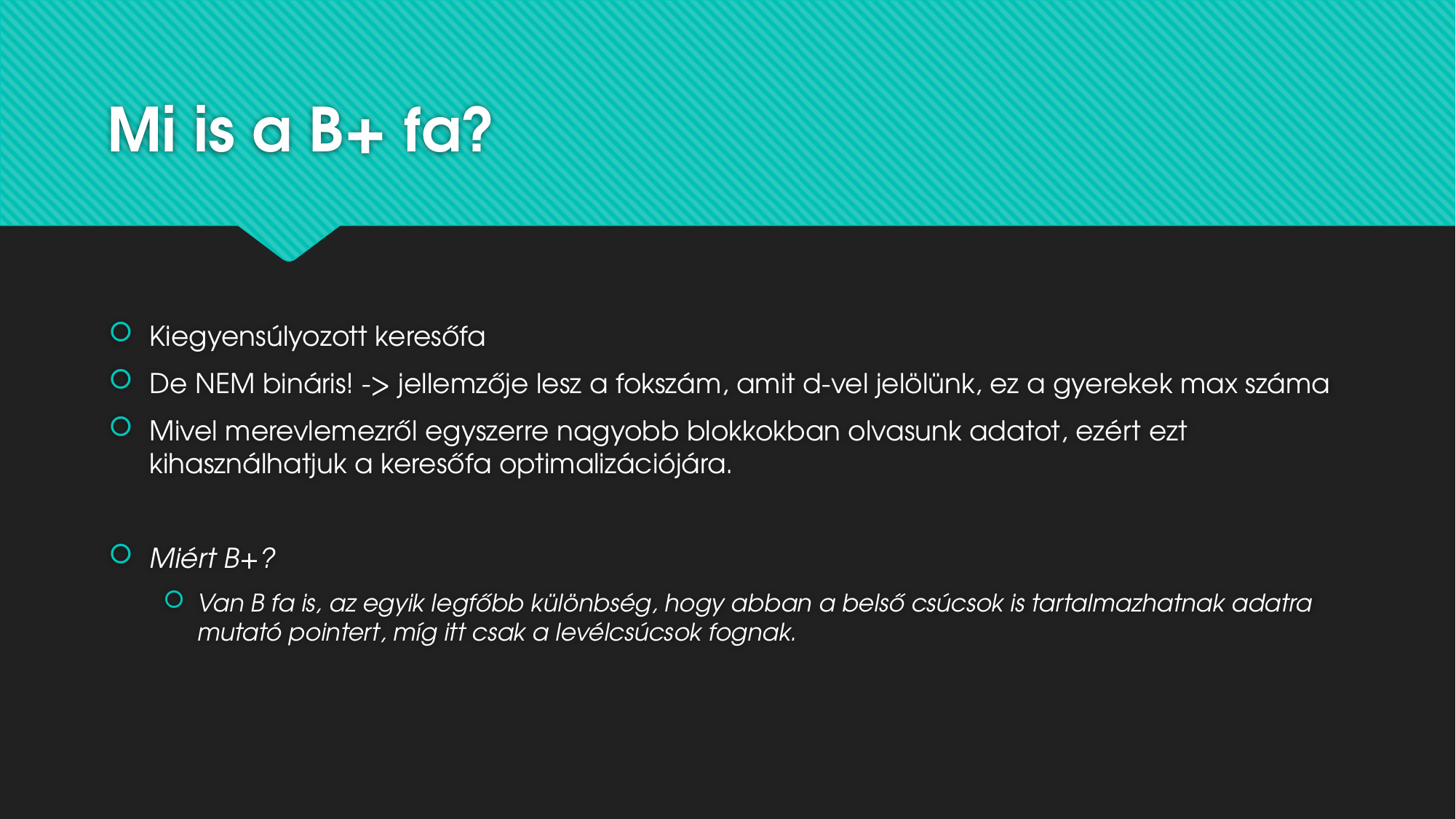

# Mi is a B+ fa?
Kiegyensúlyozott keresőfa
De NEM bináris! -> jellemzője lesz a fokszám, amit d-vel jelölünk, ez a gyerekek max száma
Mivel merevlemezről egyszerre nagyobb blokkokban olvasunk adatot, ezért ezt kihasználhatjuk a keresőfa optimalizációjára.

Miért B+?
Van B fa is, az egyik legfőbb különbség, hogy abban a belső csúcsok is tartalmazhatnak adatra mutató pointert, míg itt csak a levélcsúcsok fognak.